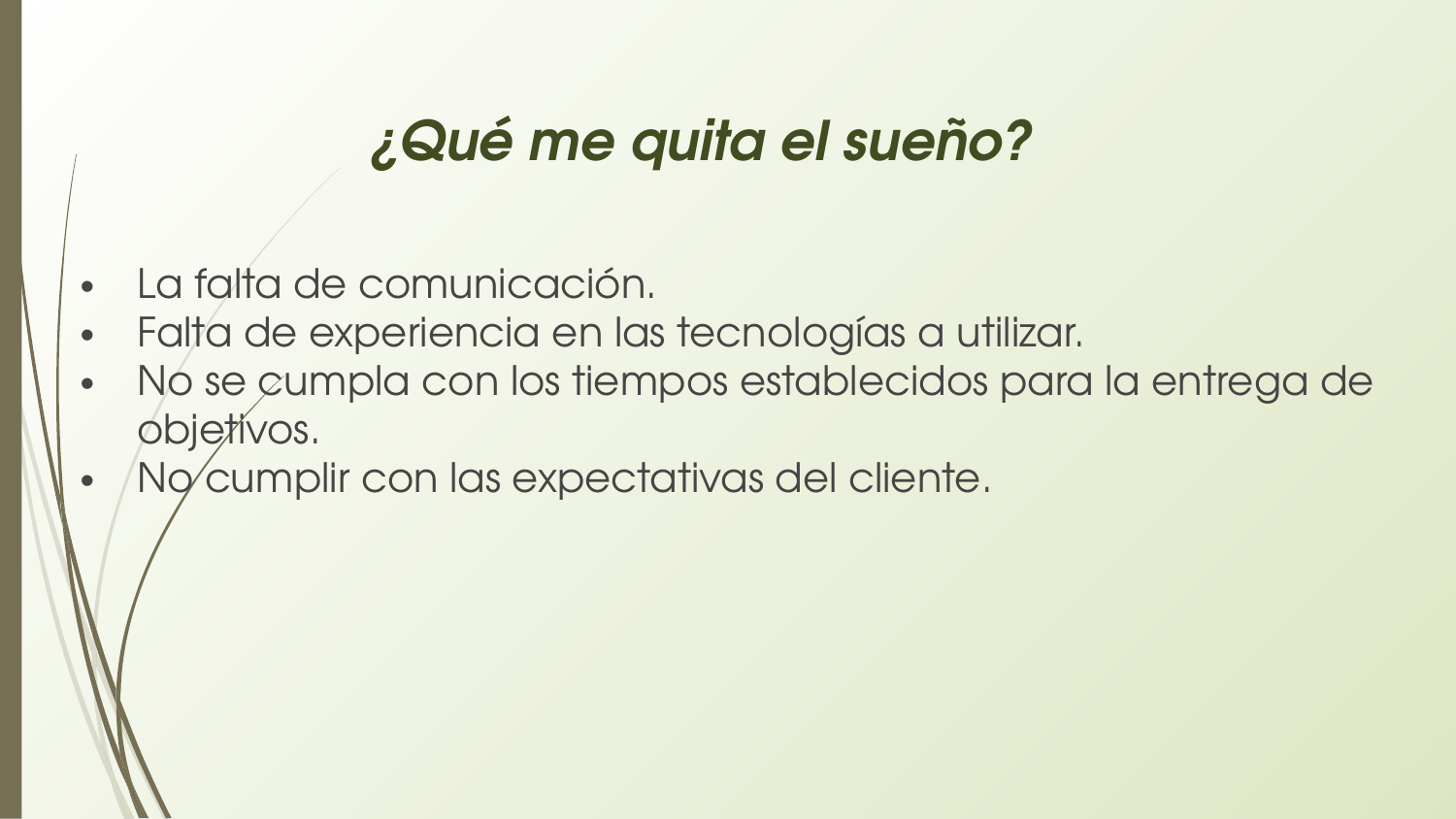

# ¿Qué me quita el sueño?

La falta de comunicación.
Falta de experiencia en las tecnologías a utilizar.
No se cumpla con los tiempos establecidos para la entrega de objetivos.
No cumplir con las expectativas del cliente.